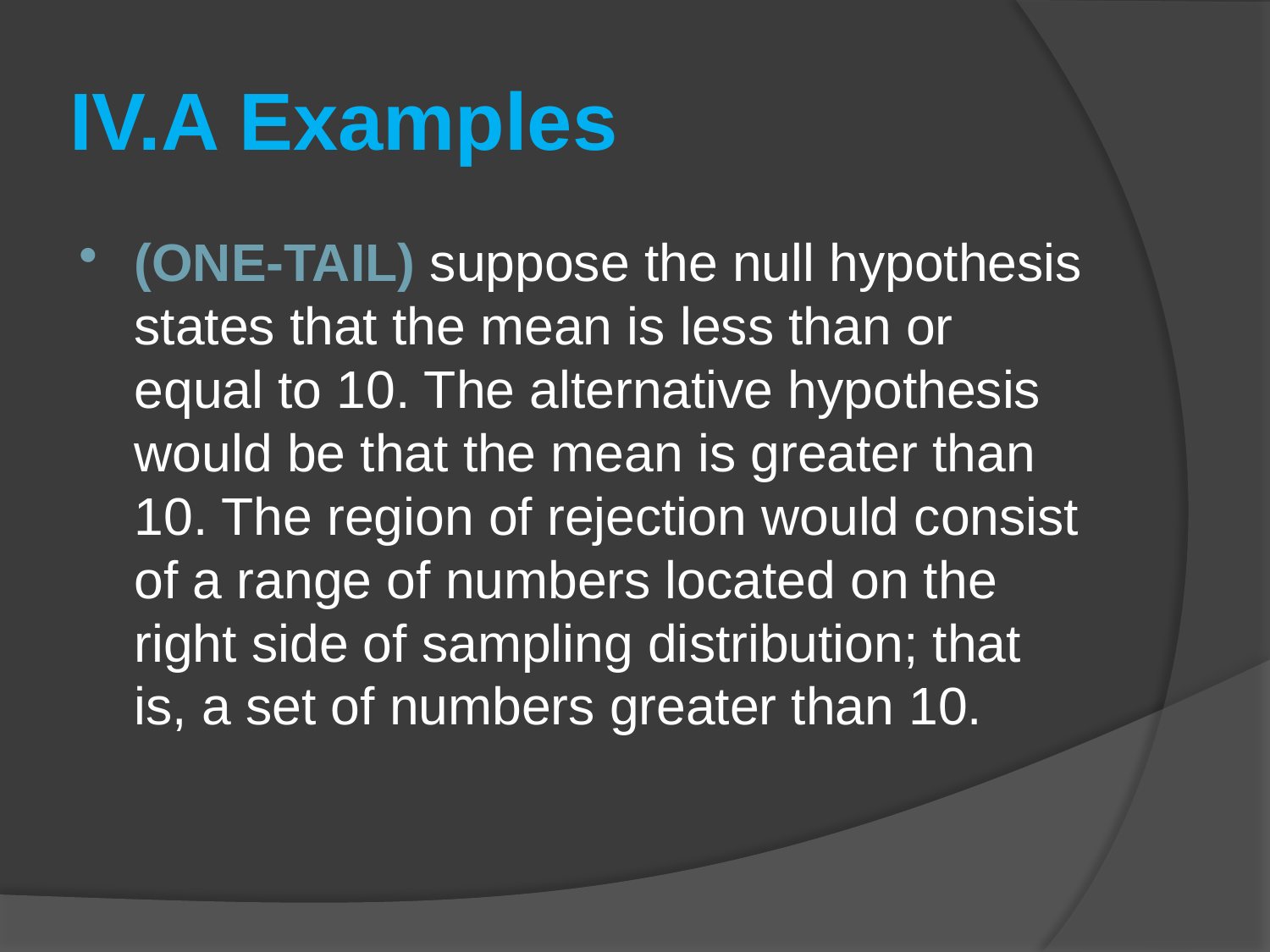

# IV.A Examples
(ONE-TAIL) suppose the null hypothesis states that the mean is less than or equal to 10. The alternative hypothesis would be that the mean is greater than 10. The region of rejection would consist of a range of numbers located on the right side of sampling distribution; that is, a set of numbers greater than 10.